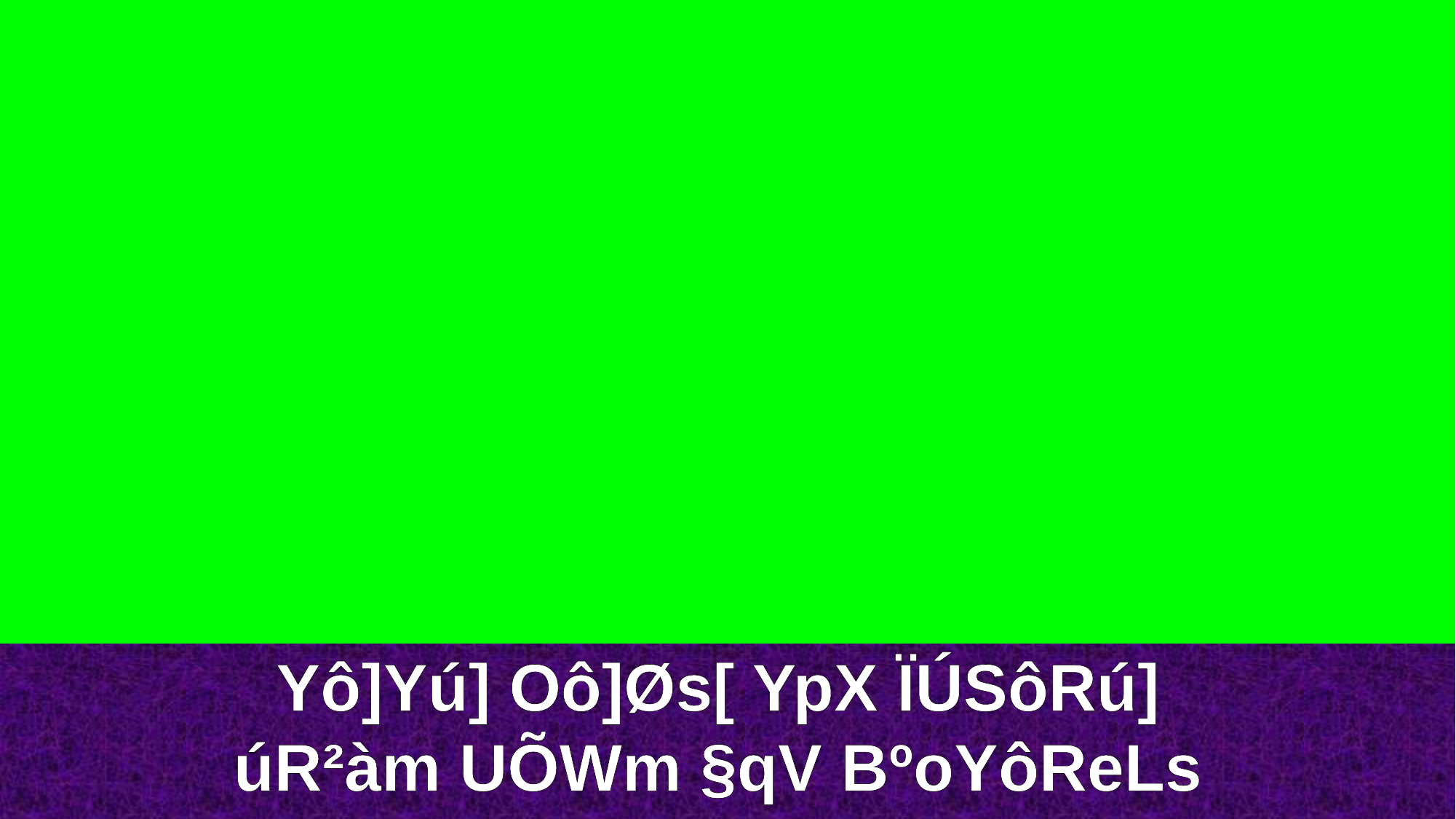

Yô]Yú] Oô]Øs[ YpX ÏÚSôRú]
úR²àm UÕWm §qV BºoYôReLs